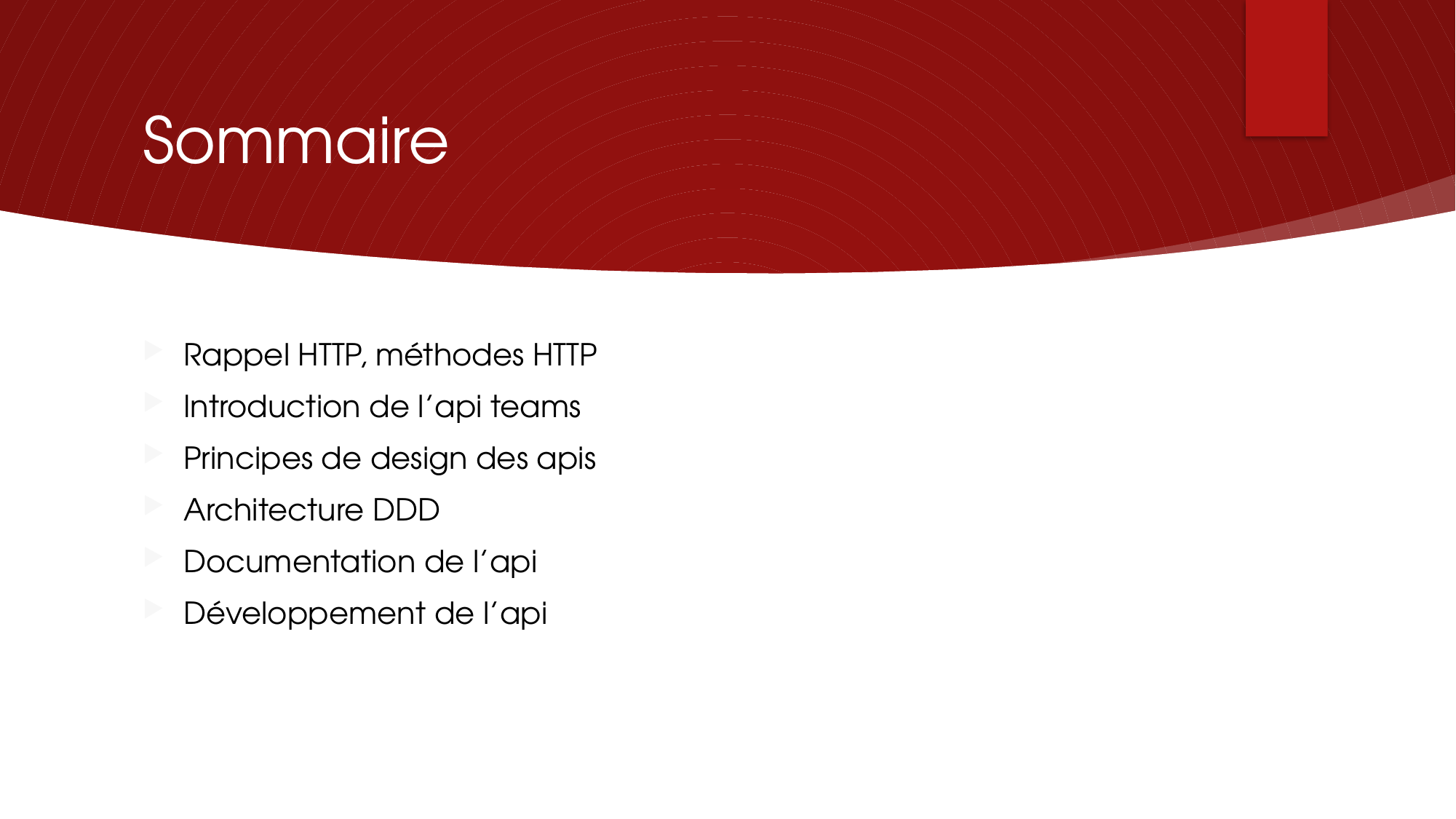

# Sommaire

Rappel HTTP, méthodes HTTP
Introduction de l’api teams
Principes de design des apis
Architecture DDD
Documentation de l’api
Développement de l’api